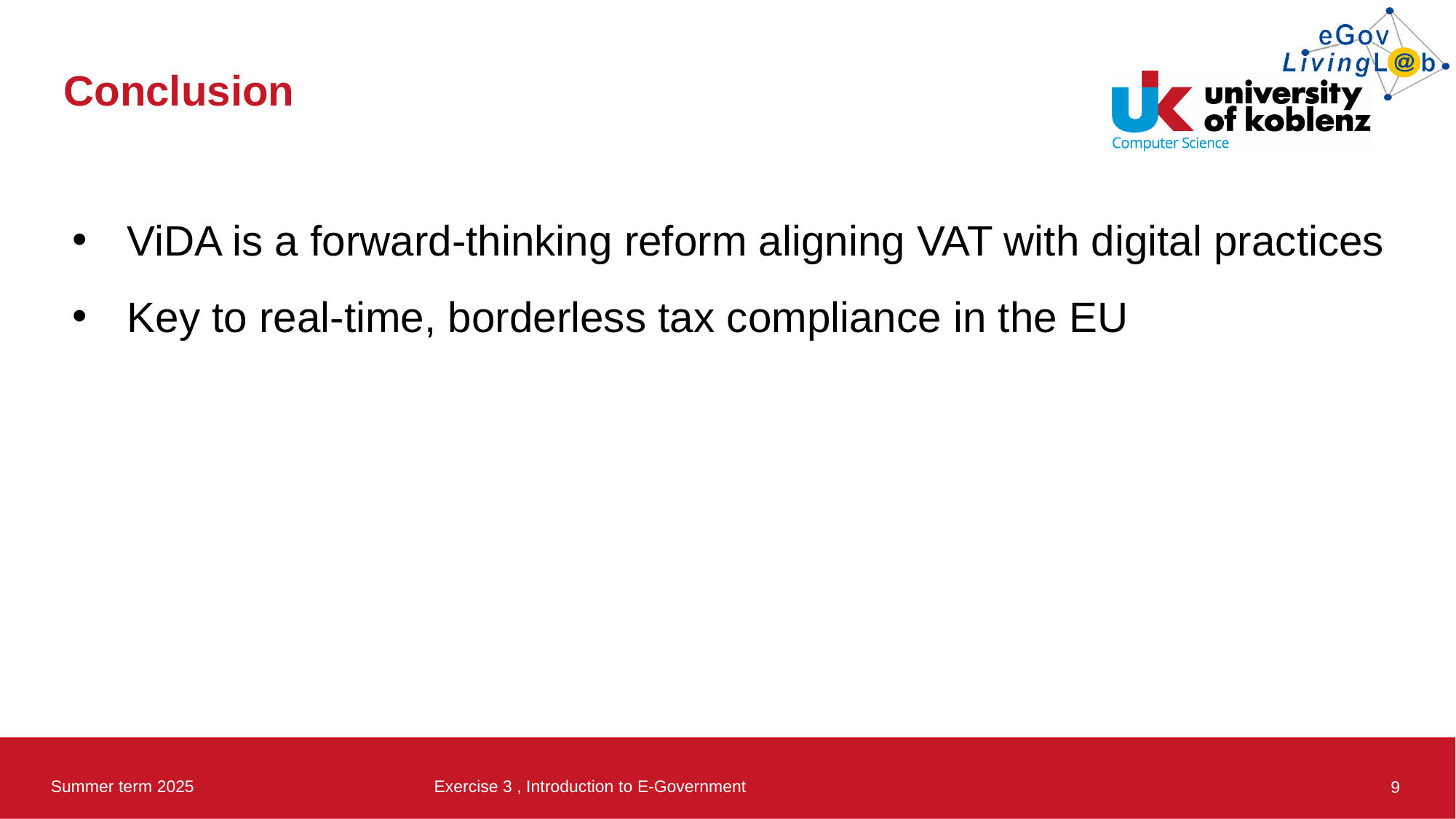

# Conclusion
ViDA is a forward-thinking reform aligning VAT with digital practices
Key to real-time, borderless tax compliance in the EU
Summer term 2025
Exercise 3 , Introduction to E-Government
9